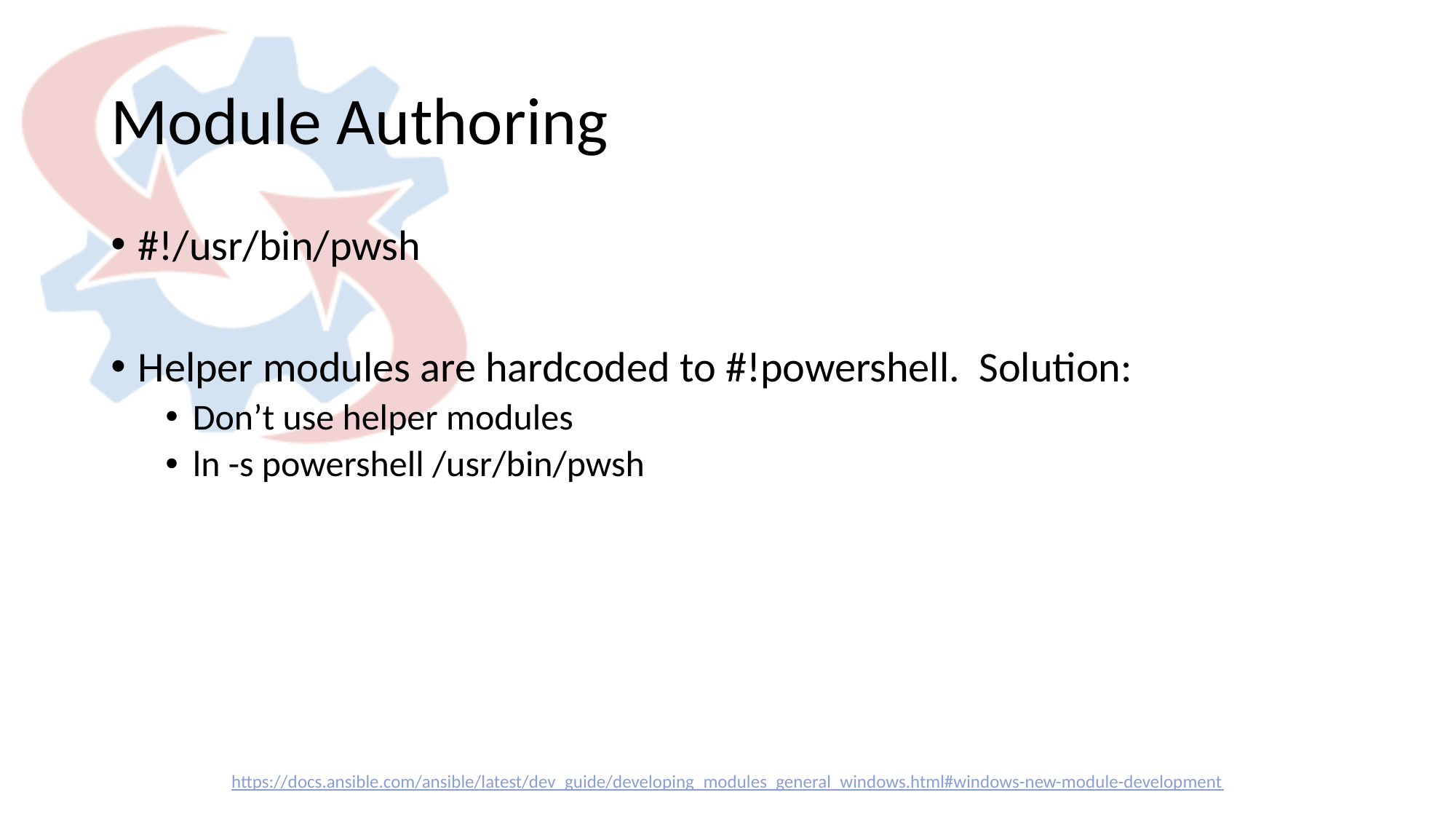

# Module Authoring
#!/usr/bin/pwsh

Helper modules are hardcoded to #!powershell.  Solution:
Don’t use helper modules
ln -s powershell /usr/bin/pwsh

https://docs.ansible.com/ansible/latest/dev_guide/developing_modules_general_windows.html#windows-new-module-development